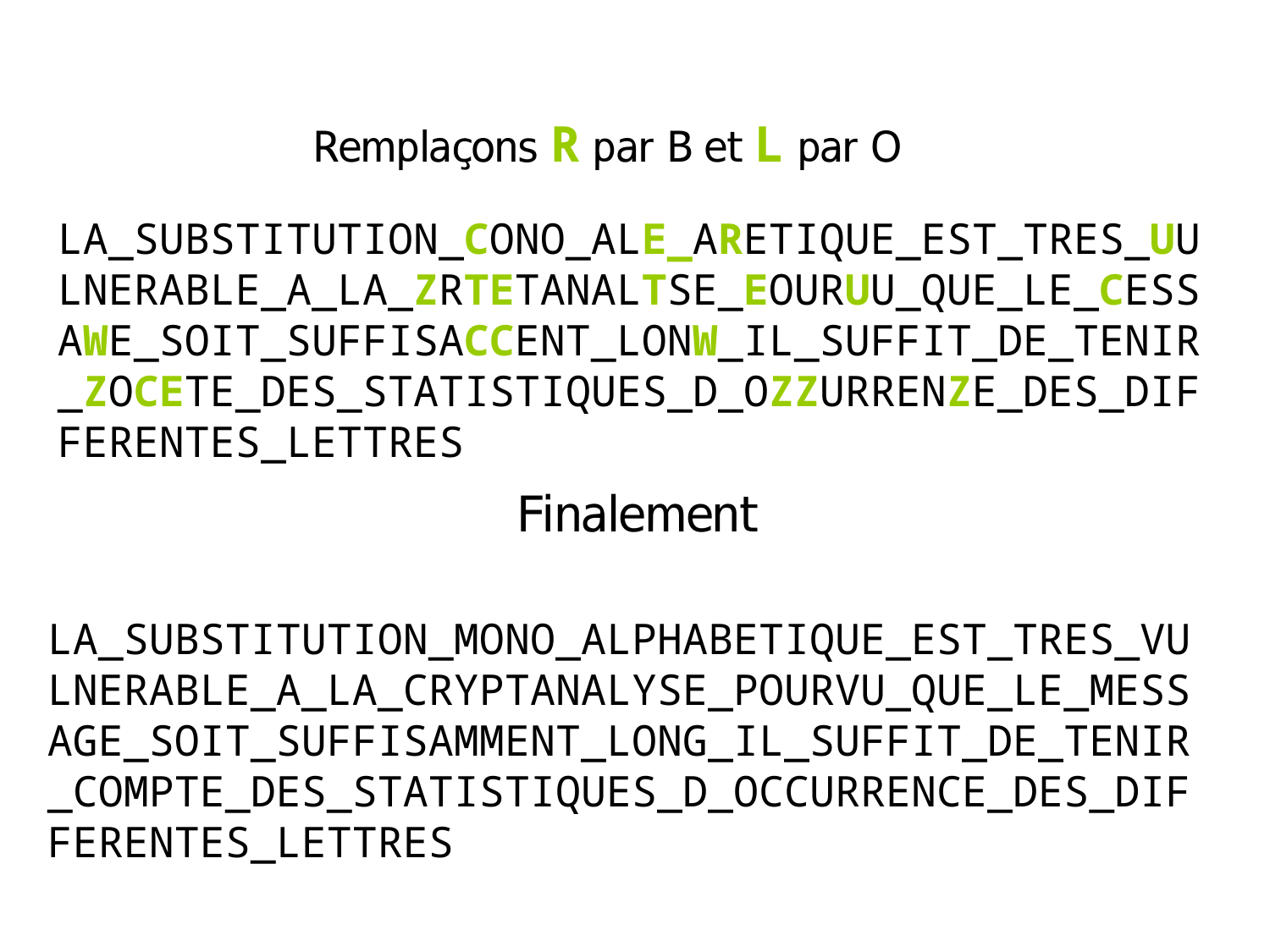

Remplaçons R par B et L par O
LA_SUBSTITUTION_CONO_ALE_ARETIQUE_EST_TRES_UULNERABLE_A_LA_ZRTETANALTSE_EOURUU_QUE_LE_CESSAWE_SOIT_SUFFISACCENT_LONW_IL_SUFFIT_DE_TENIR_ZOCETE_DES_STATISTIQUES_D_OZZURRENZE_DES_DIFFERENTES_LETTRES
Finalement
LA_SUBSTITUTION_MONO_ALPHABETIQUE_EST_TRES_VULNERABLE_A_LA_CRYPTANALYSE_POURVU_QUE_LE_MESSAGE_SOIT_SUFFISAMMENT_LONG_IL_SUFFIT_DE_TENIR_COMPTE_DES_STATISTIQUES_D_OCCURRENCE_DES_DIFFERENTES_LETTRES